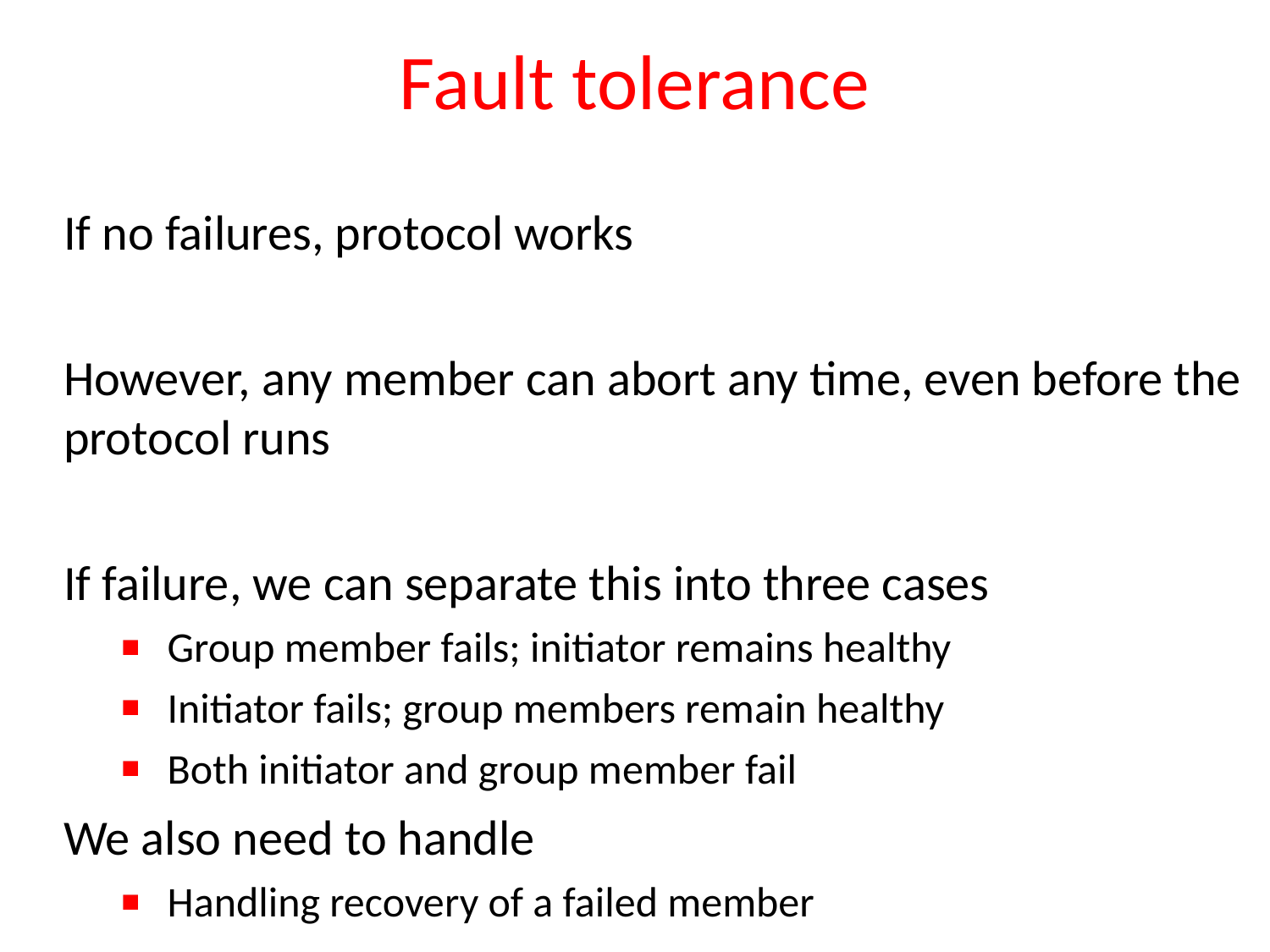

# Fault tolerance
If no failures, protocol works

However, any member can abort any time, even before the protocol runs

If failure, we can separate this into three cases
Group member fails; initiator remains healthy
Initiator fails; group members remain healthy
Both initiator and group member fail
We also need to handle
Handling recovery of a failed member